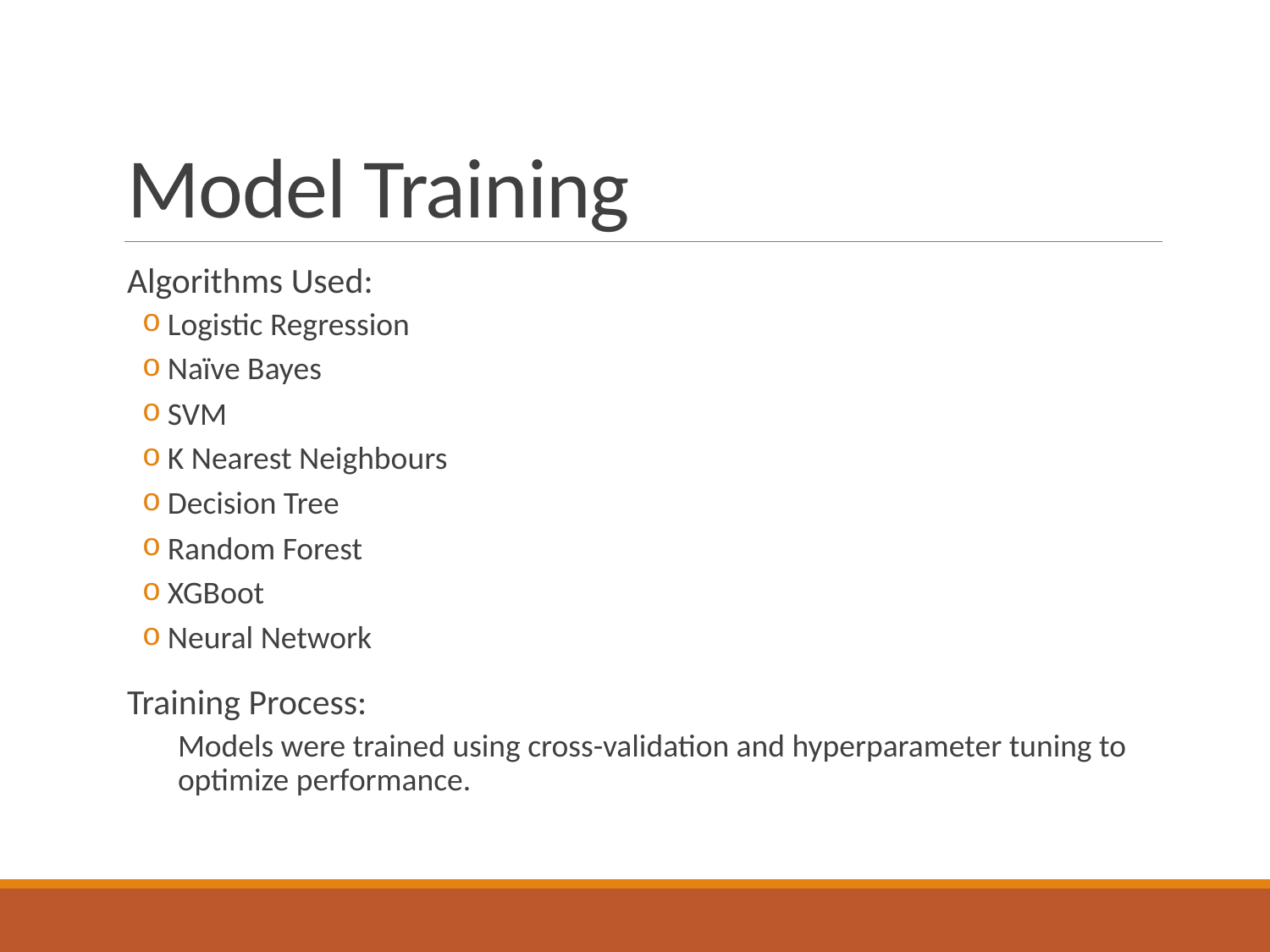

# Model Training
Algorithms Used:
Logistic Regression
Naïve Bayes
SVM
K Nearest Neighbours
Decision Tree
Random Forest
XGBoot
Neural Network
Training Process:
Models were trained using cross-validation and hyperparameter tuning to optimize performance.